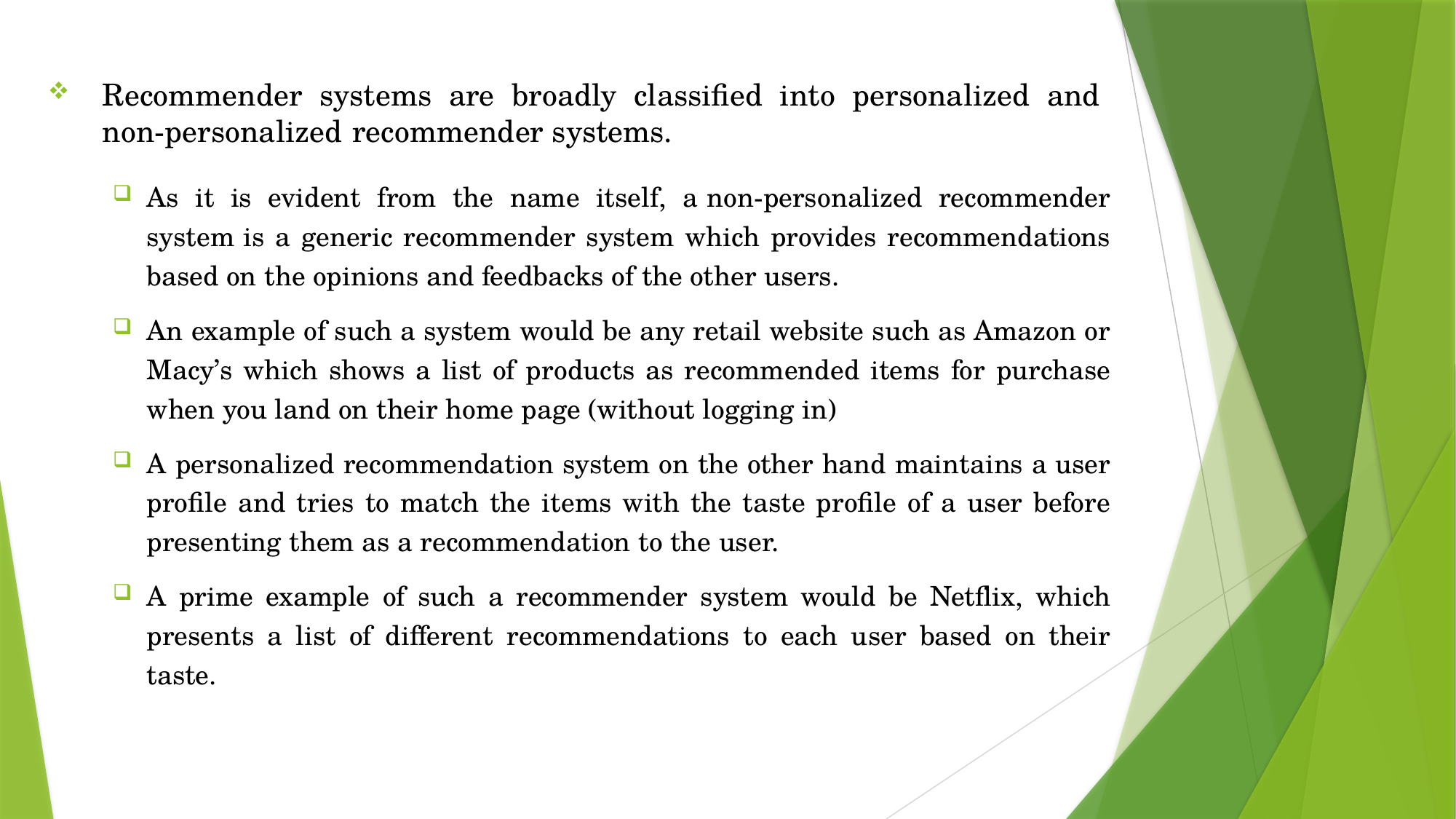

Recommender systems are broadly classified into personalized and non-personalized recommender systems.

As it is evident from the name itself, a non-personalized recommender system is a generic recommender system which provides recommendations based on the opinions and feedbacks of the other users.
An example of such a system would be any retail website such as Amazon or Macy’s which shows a list of products as recommended items for purchase when you land on their home page (without logging in)
A personalized recommendation system on the other hand maintains a user profile and tries to match the items with the taste profile of a user before presenting them as a recommendation to the user.
A prime example of such a recommender system would be Netflix, which presents a list of different recommendations to each user based on their taste.